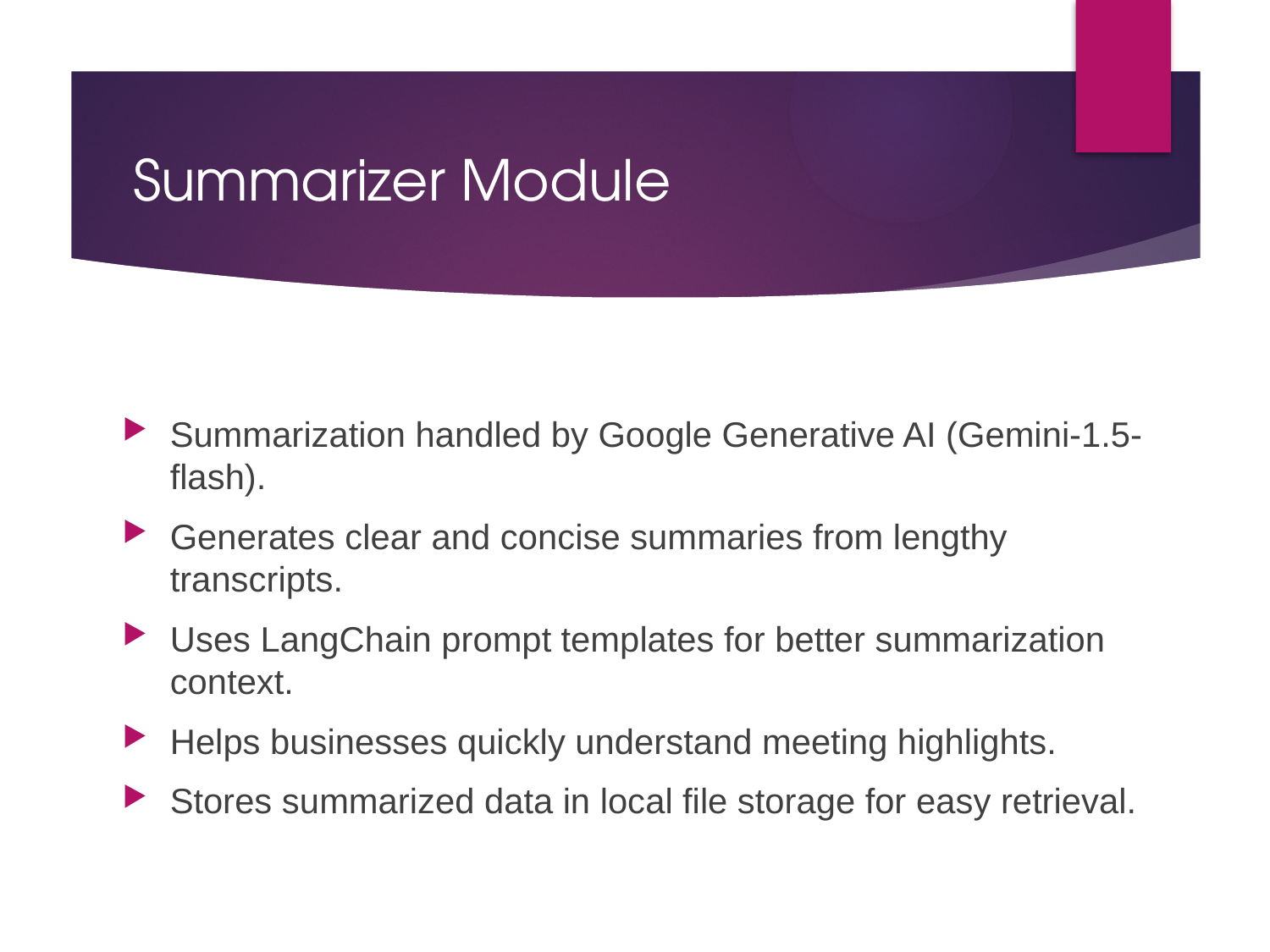

# Summarizer Module

Summarization handled by Google Generative AI (Gemini-1.5-flash).
Generates clear and concise summaries from lengthy transcripts.
Uses LangChain prompt templates for better summarization context.
Helps businesses quickly understand meeting highlights.
Stores summarized data in local file storage for easy retrieval.